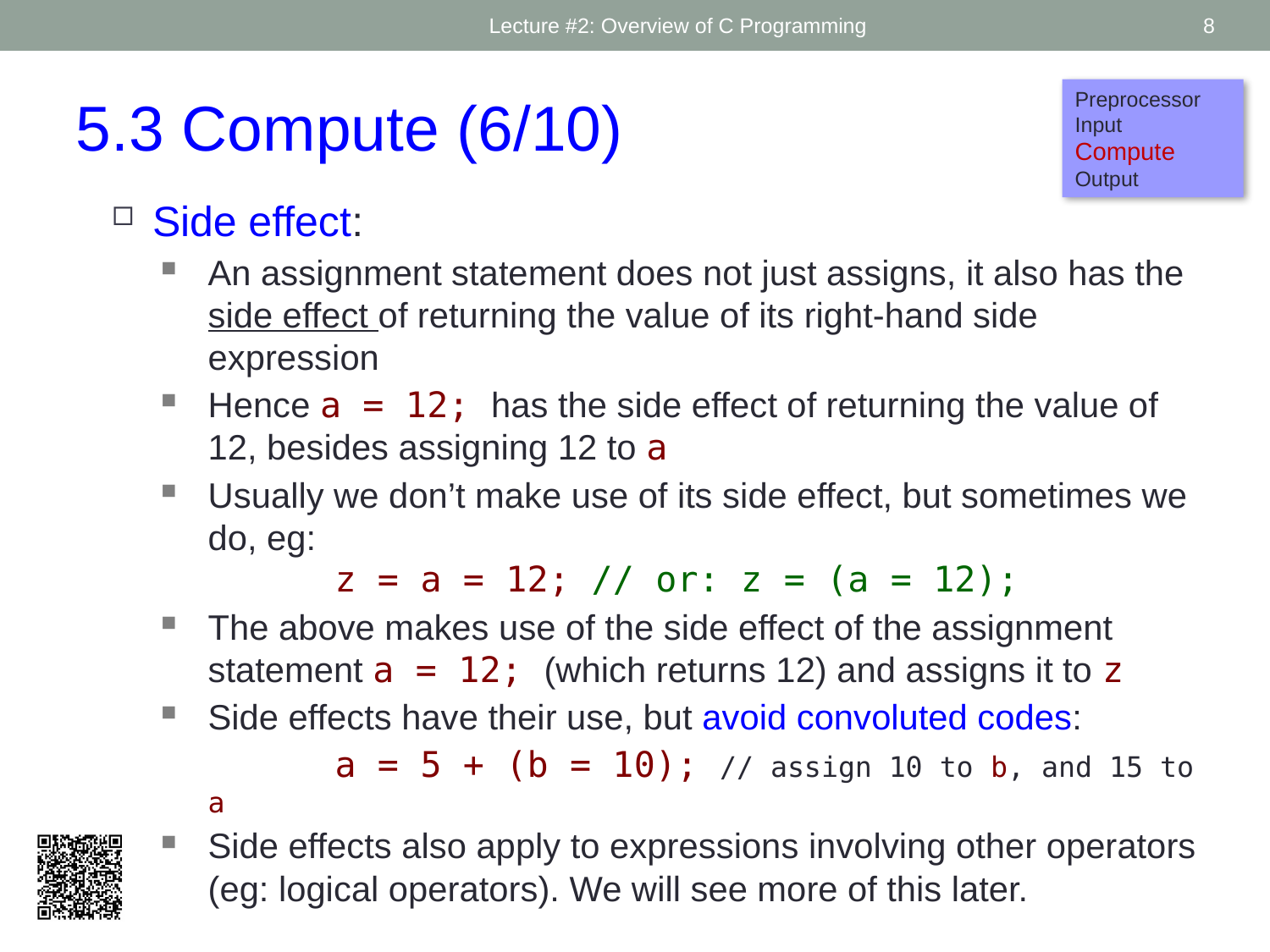

Lecture #2: Overview of C Programming
8
Preprocessor
Input
Compute
Output
5.3 Compute (6/10)
Side effect:
An assignment statement does not just assigns, it also has the side effect of returning the value of its right-hand side expression
Hence a = 12; has the side effect of returning the value of 12, besides assigning 12 to a
Usually we don’t make use of its side effect, but sometimes we do, eg:
		z = a = 12; // or: z = (a = 12);
The above makes use of the side effect of the assignment statement a = 12; (which returns 12) and assigns it to z
Side effects have their use, but avoid convoluted codes:
		a = 5 + (b = 10); // assign 10 to b, and 15 to a
Side effects also apply to expressions involving other operators (eg: logical operators). We will see more of this later.